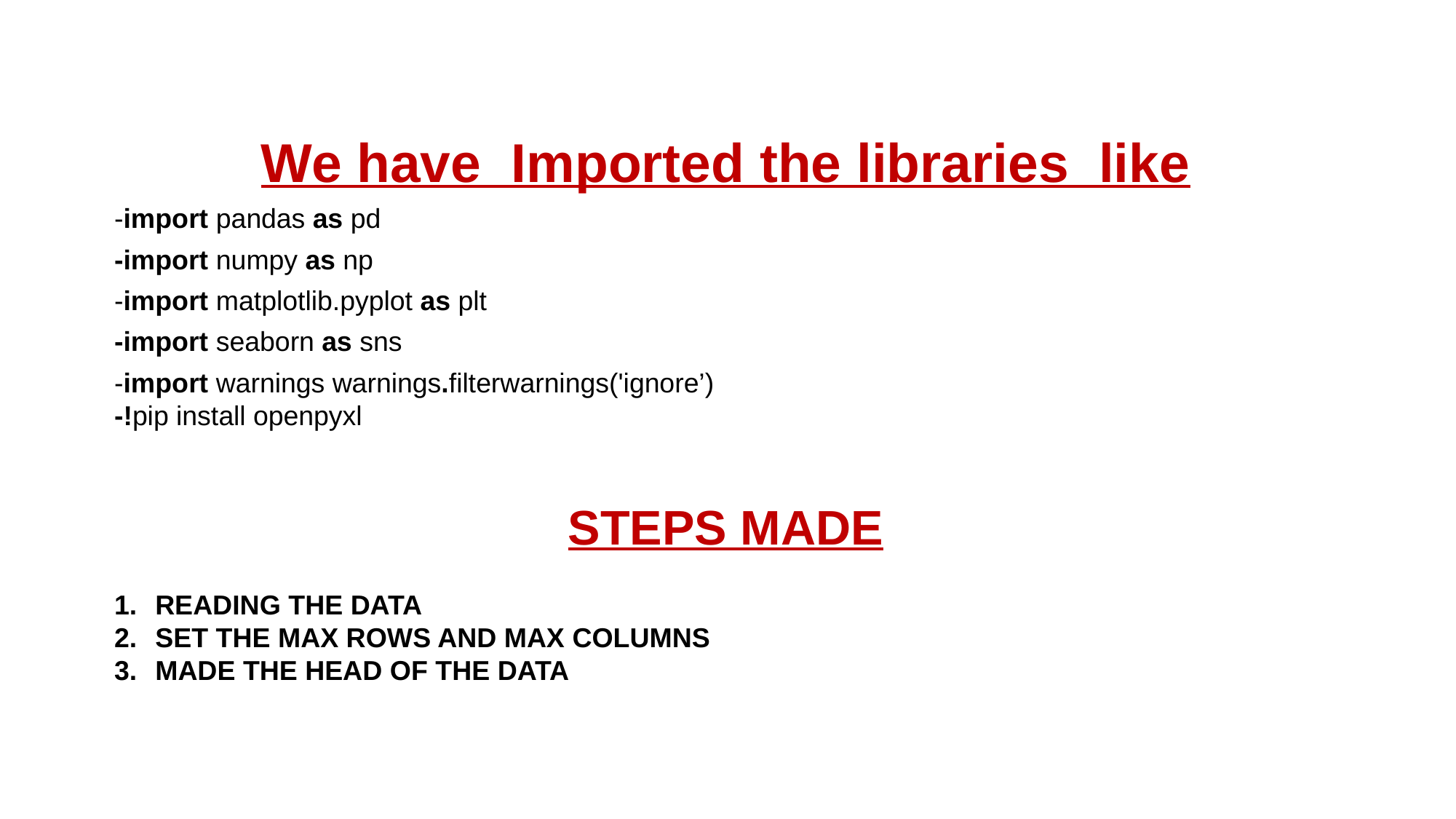

We have  Imported the libraries  like
-import pandas as pd
-import numpy as np
-import matplotlib.pyplot as plt
-import seaborn as sns
-import warnings warnings.filterwarnings('ignore’)
-!pip install openpyxl

STEPS MADE

READING THE DATA
SET THE MAX ROWS AND MAX COLUMNS
MADE THE HEAD OF THE DATA